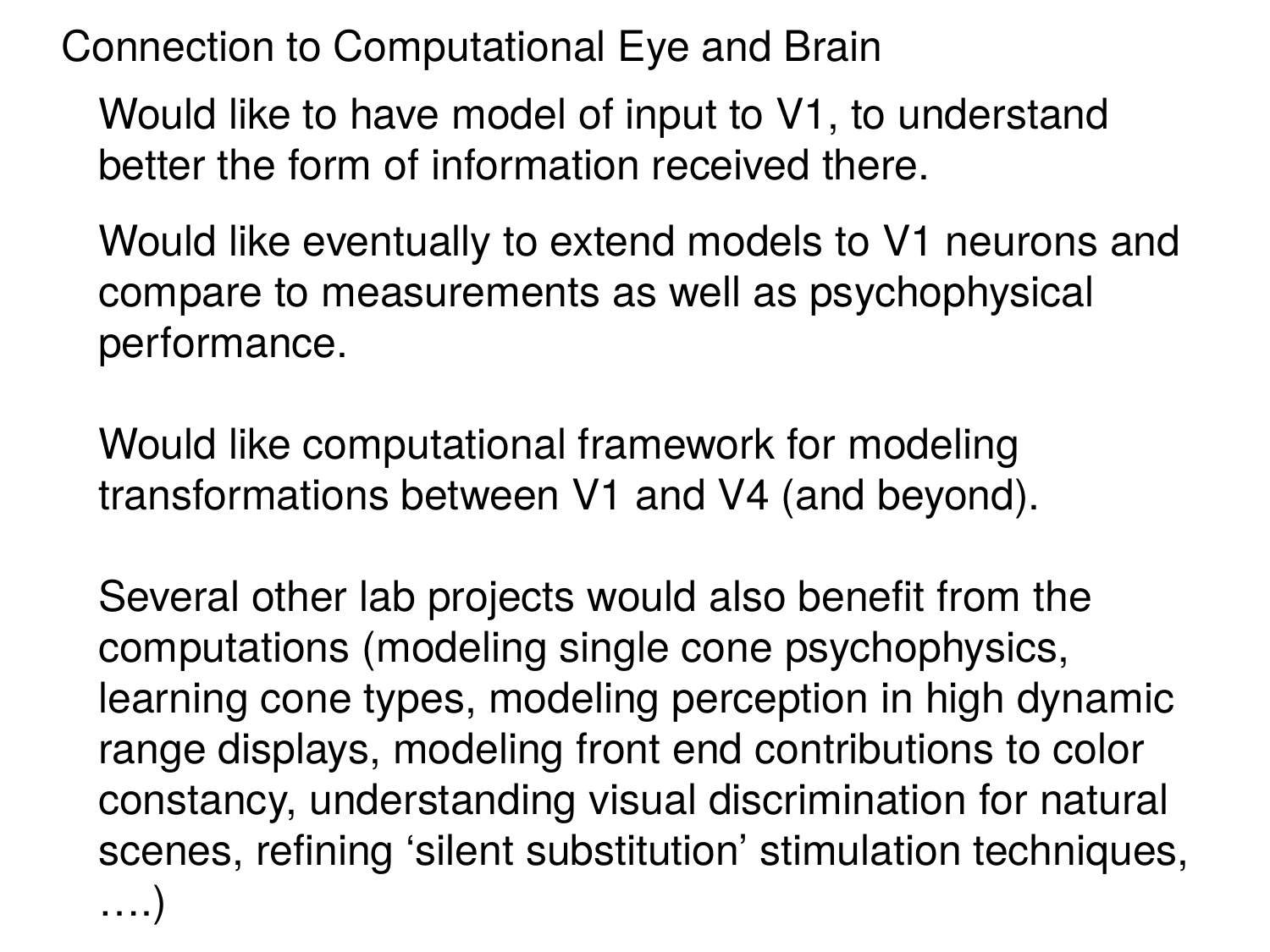

Connection to Computational Eye and Brain
Would like to have model of input to V1, to understand better the form of information received there.

Would like eventually to extend models to V1 neurons and compare to measurements as well as psychophysical performance.
Would like computational framework for modeling transformations between V1 and V4 (and beyond).

Several other lab projects would also benefit from the computations (modeling single cone psychophysics, learning cone types, modeling perception in high dynamic range displays, modeling front end contributions to color constancy, understanding visual discrimination for natural scenes, refining ‘silent substitution’ stimulation techniques, ….)